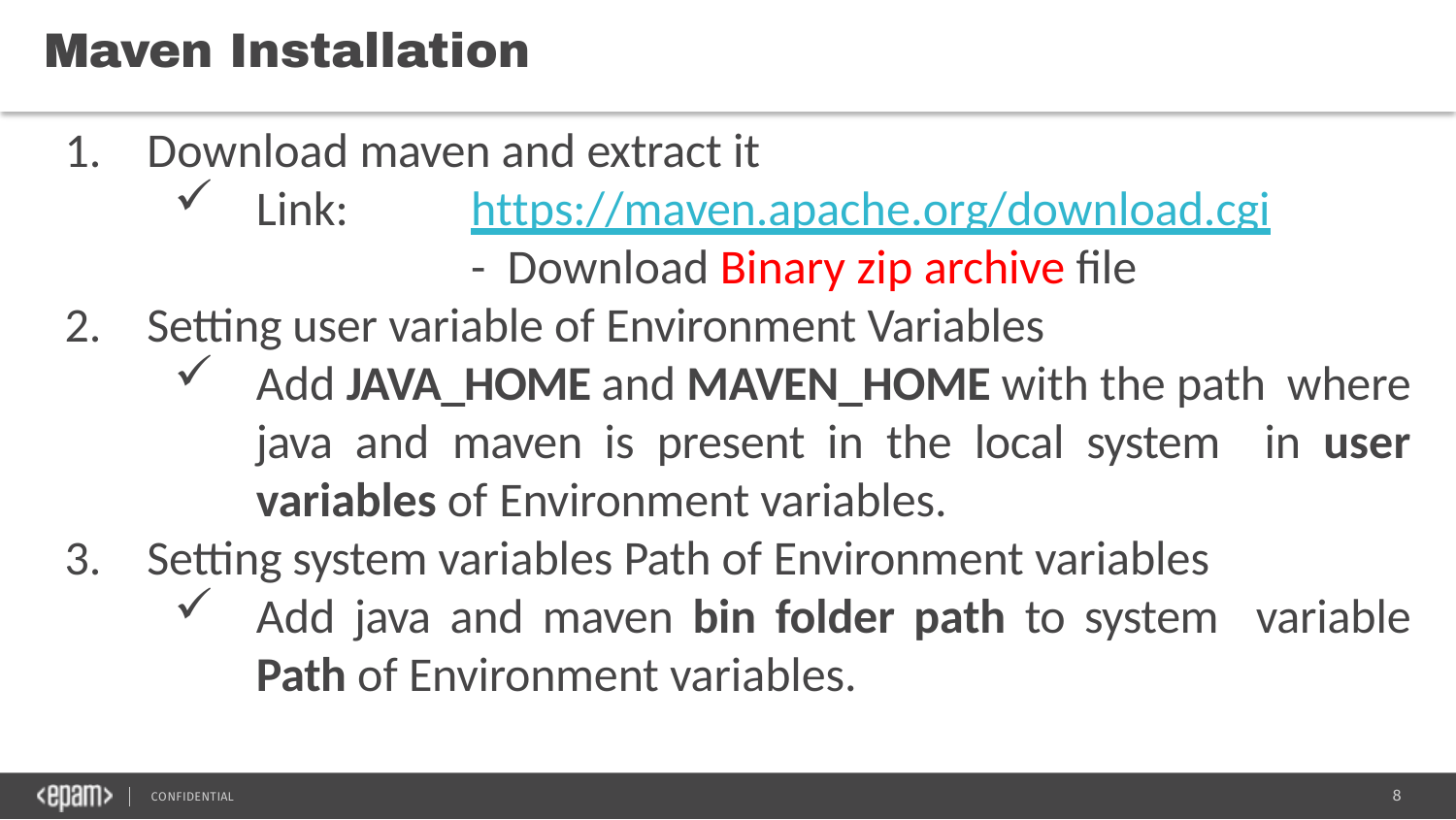

Maven Installation
Download maven and extract it
Link:	https://maven.apache.org/download.cgi	-  Download Binary zip archive file
Setting user variable of Environment Variables
Add JAVA_HOME and MAVEN_HOME with the path  where java and maven is present in the local system  in user variables of Environment variables.
Setting system variables Path of Environment variables
Add java and maven bin folder path to system  variable Path of Environment variables.
8
CONFIDENTIAL